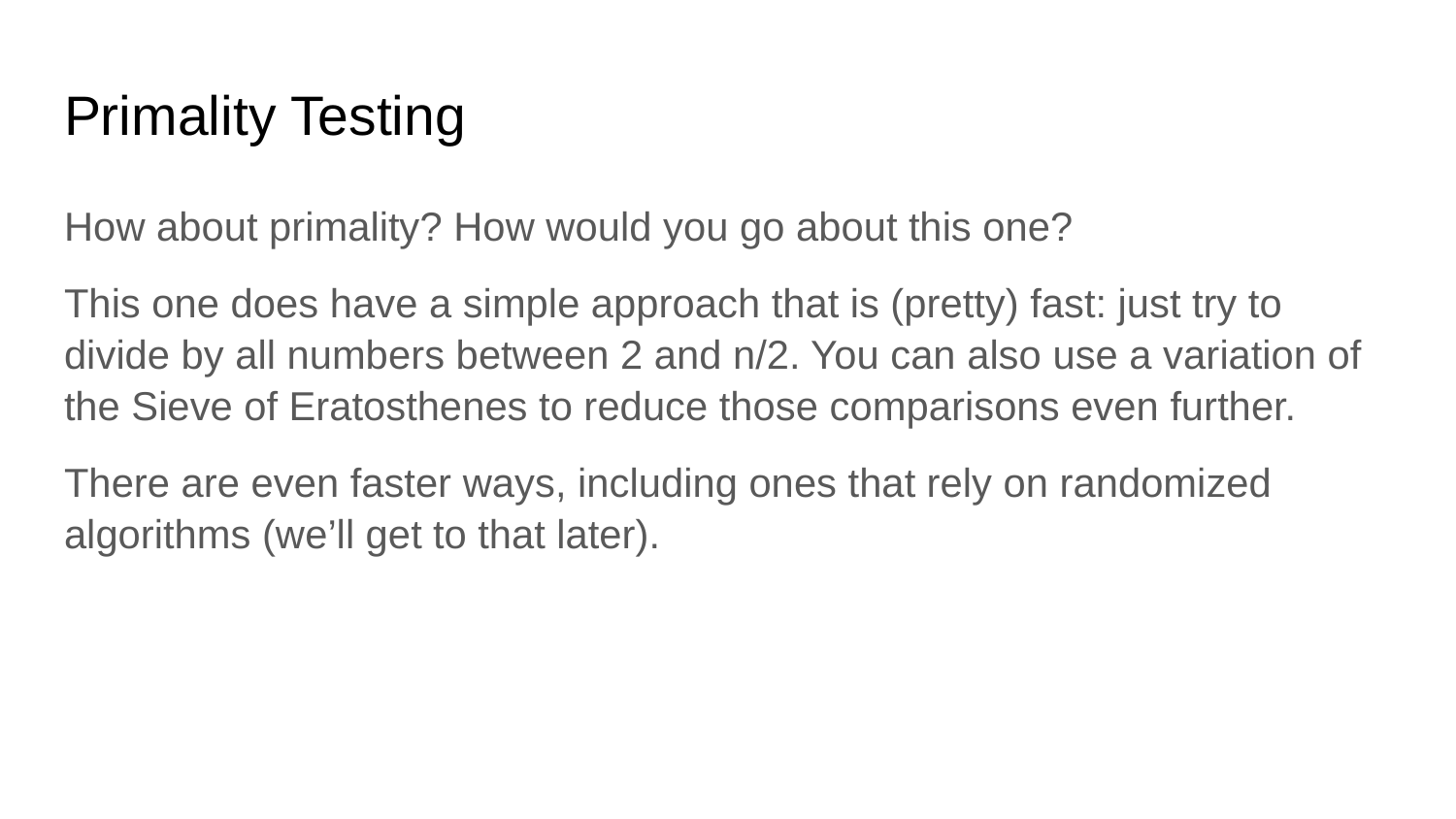

# Primality Testing
How about primality? How would you go about this one?
This one does have a simple approach that is (pretty) fast: just try to divide by all numbers between 2 and n/2. You can also use a variation of the Sieve of Eratosthenes to reduce those comparisons even further.
There are even faster ways, including ones that rely on randomized algorithms (we’ll get to that later).